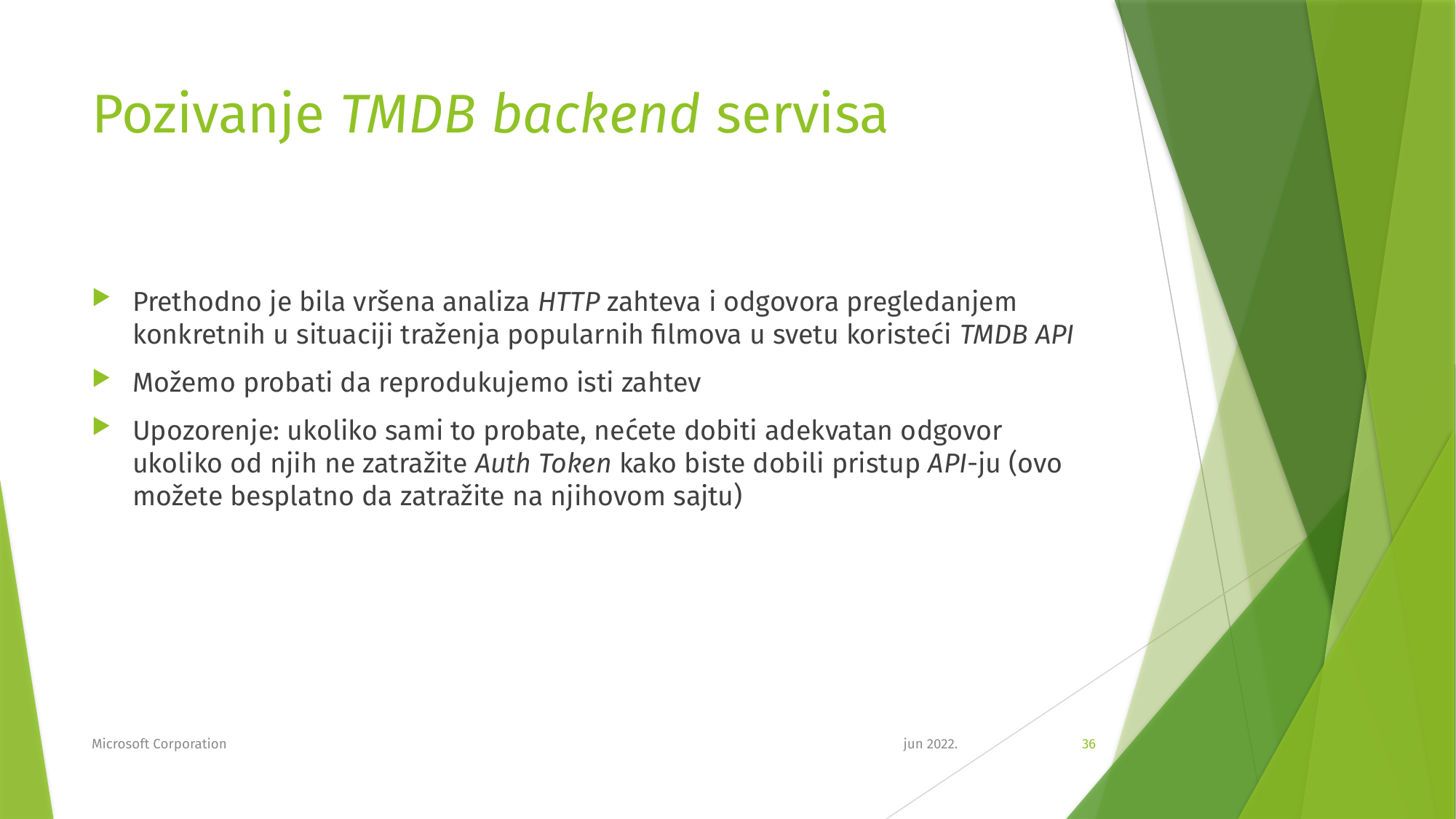

# Pozivanje TMDB backend servisa
Prethodno je bila vršena analiza HTTP zahteva i odgovora pregledanjem konkretnih u situaciji traženja popularnih filmova u svetu koristeći TMDB API
Možemo probati da reprodukujemo isti zahtev
Upozorenje: ukoliko sami to probate, nećete dobiti adekvatan odgovor ukoliko od njih ne zatražite Auth Token kako biste dobili pristup API-ju (ovo možete besplatno da zatražite na njihovom sajtu)
Microsoft Corporation
jun 2022.
36